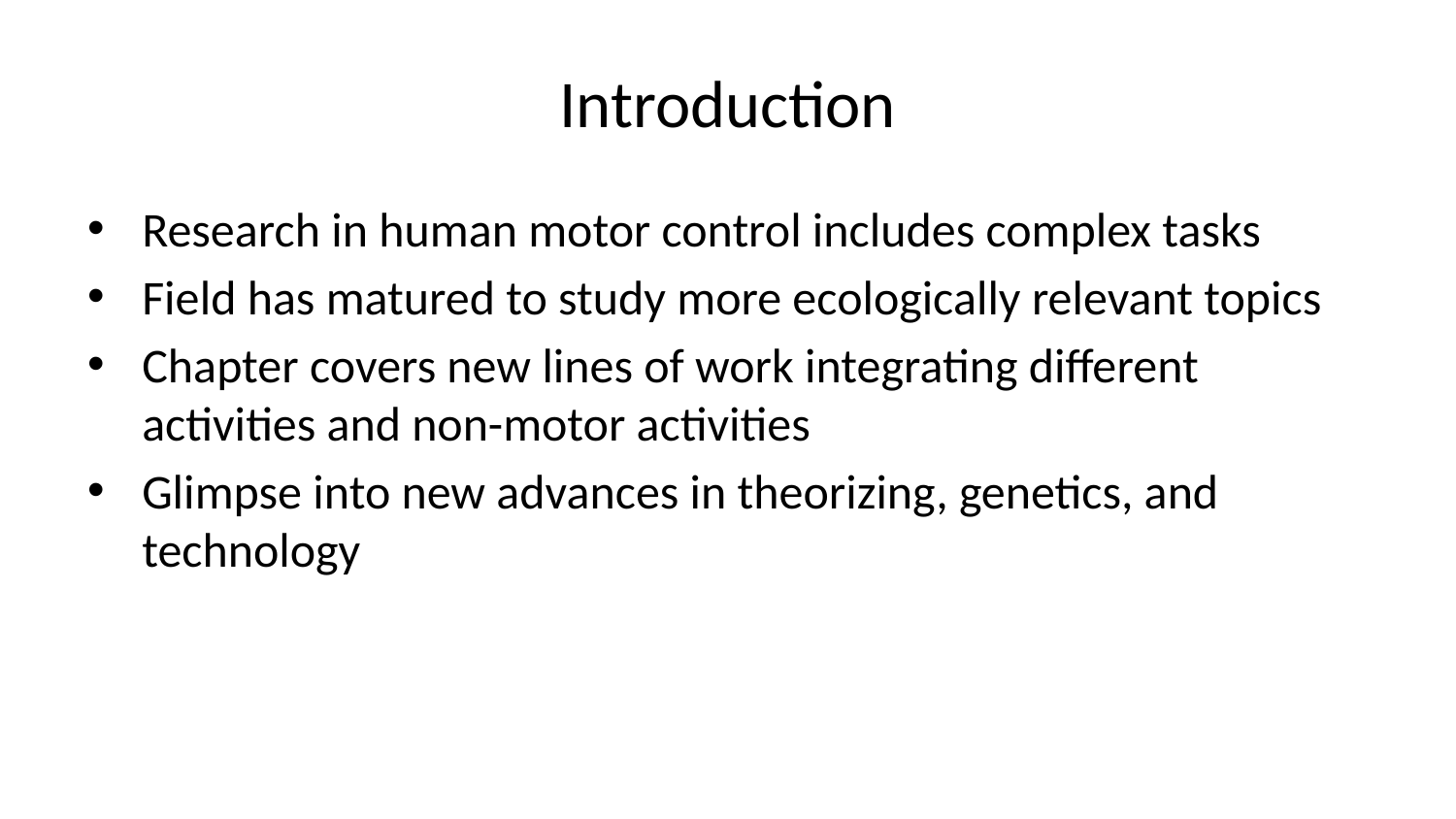

# Introduction
Research in human motor control includes complex tasks
Field has matured to study more ecologically relevant topics
Chapter covers new lines of work integrating different activities and non-motor activities
Glimpse into new advances in theorizing, genetics, and technology